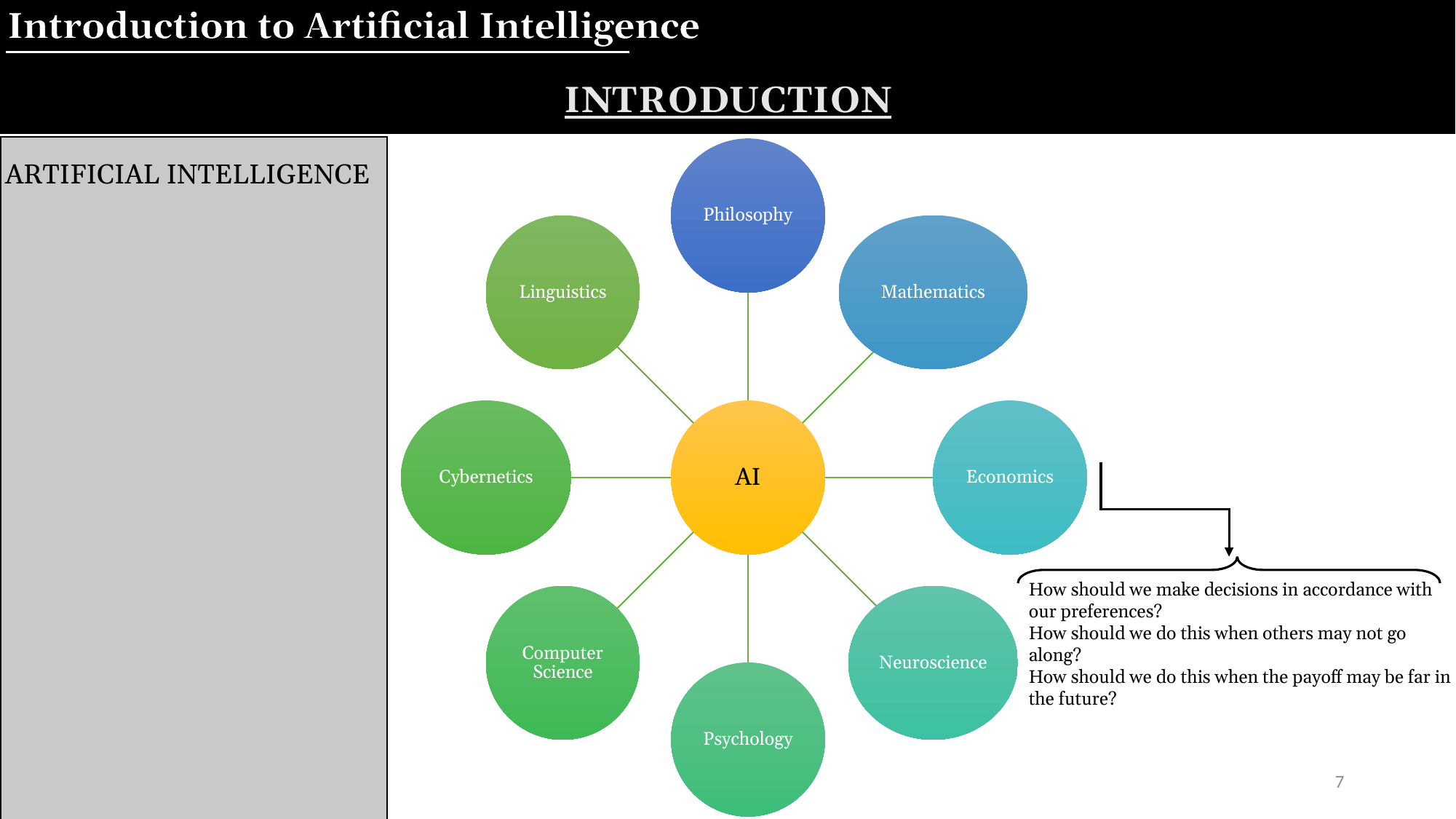

Introduction to Artificial Intelligence
Introduction
AI

Philosophy

Mathematics

Economics

Neuroscience

Psychology

Computer Science

Cybernetics

Linguistics

Artificial Intelligence

How should we make decisions in accordance with our preferences?
How should we do this when others may not go along?
How should we do this when the payoff may be far in the future?
7